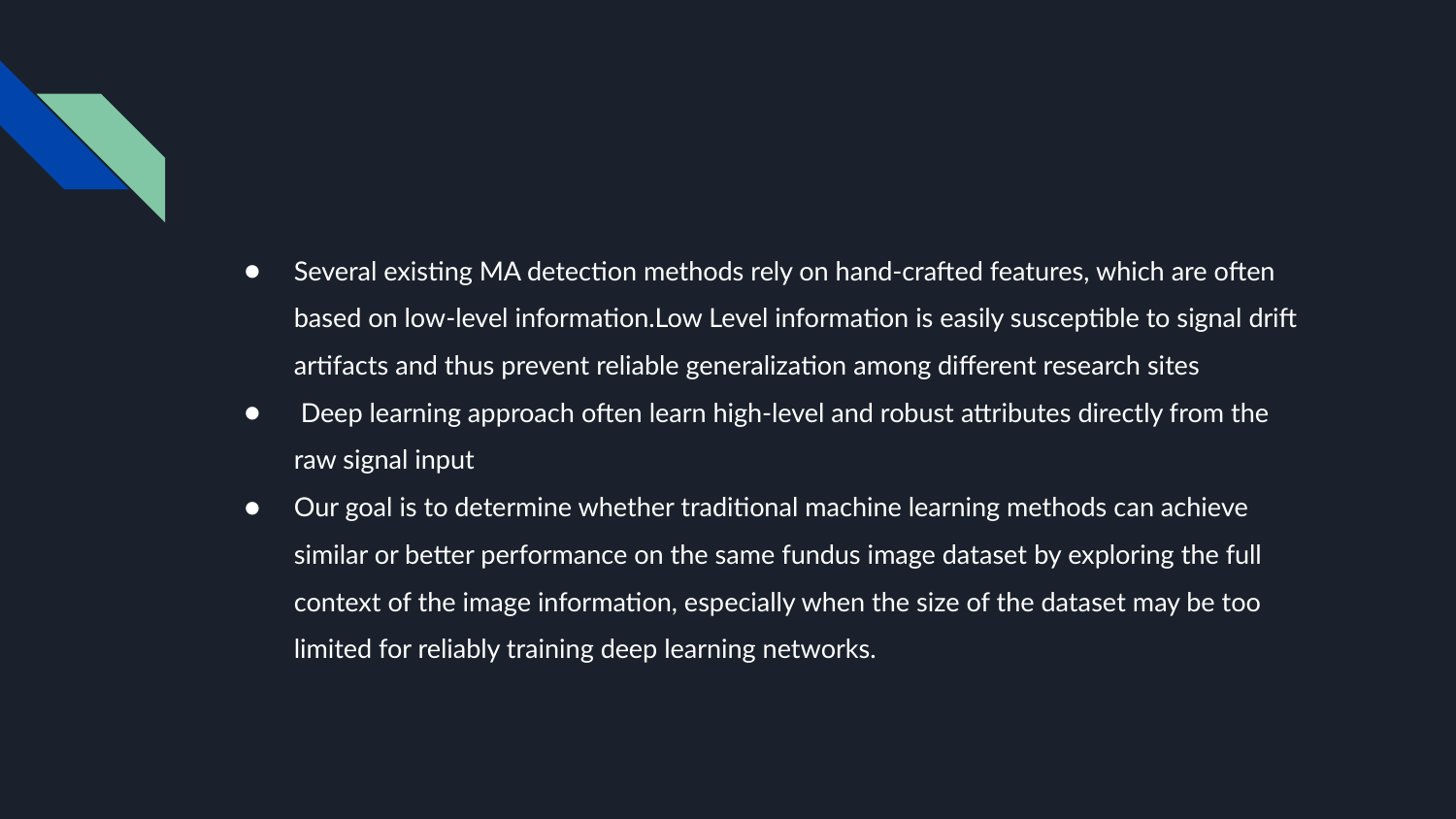

Several existing MA detection methods rely on hand-crafted features, which are often based on low-level information.Low Level information is easily susceptible to signal drift artifacts and thus prevent reliable generalization among different research sites
 Deep learning approach often learn high-level and robust attributes directly from the raw signal input
Our goal is to determine whether traditional machine learning methods can achieve similar or better performance on the same fundus image dataset by exploring the full context of the image information, especially when the size of the dataset may be too limited for reliably training deep learning networks.